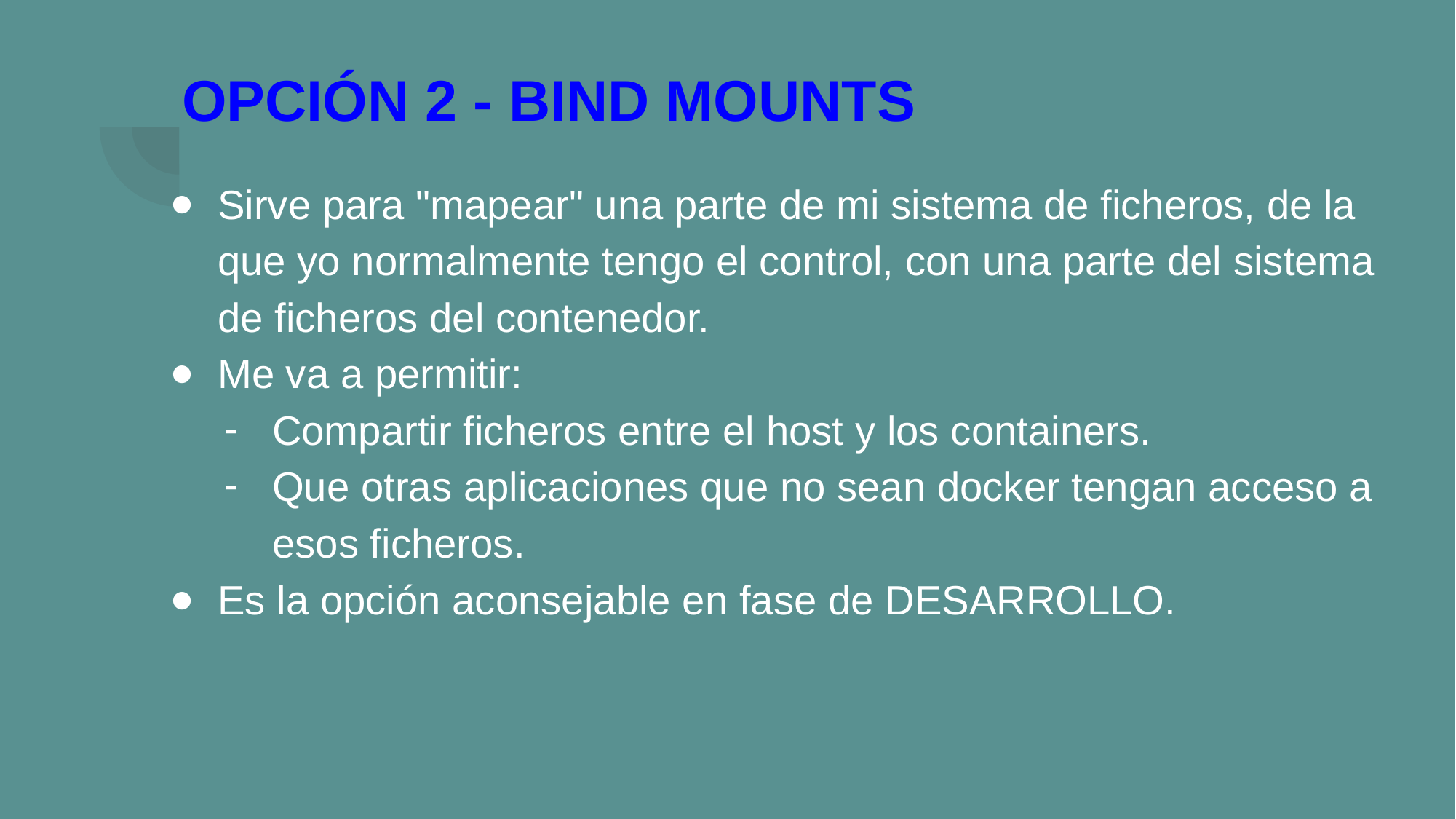

# OPCIÓN 2 - BIND MOUNTS
Sirve para "mapear" una parte de mi sistema de ficheros, de la que yo normalmente tengo el control, con una parte del sistema de ficheros del contenedor.
Me va a permitir:
Compartir ficheros entre el host y los containers.
Que otras aplicaciones que no sean docker tengan acceso a esos ficheros.
Es la opción aconsejable en fase de DESARROLLO.